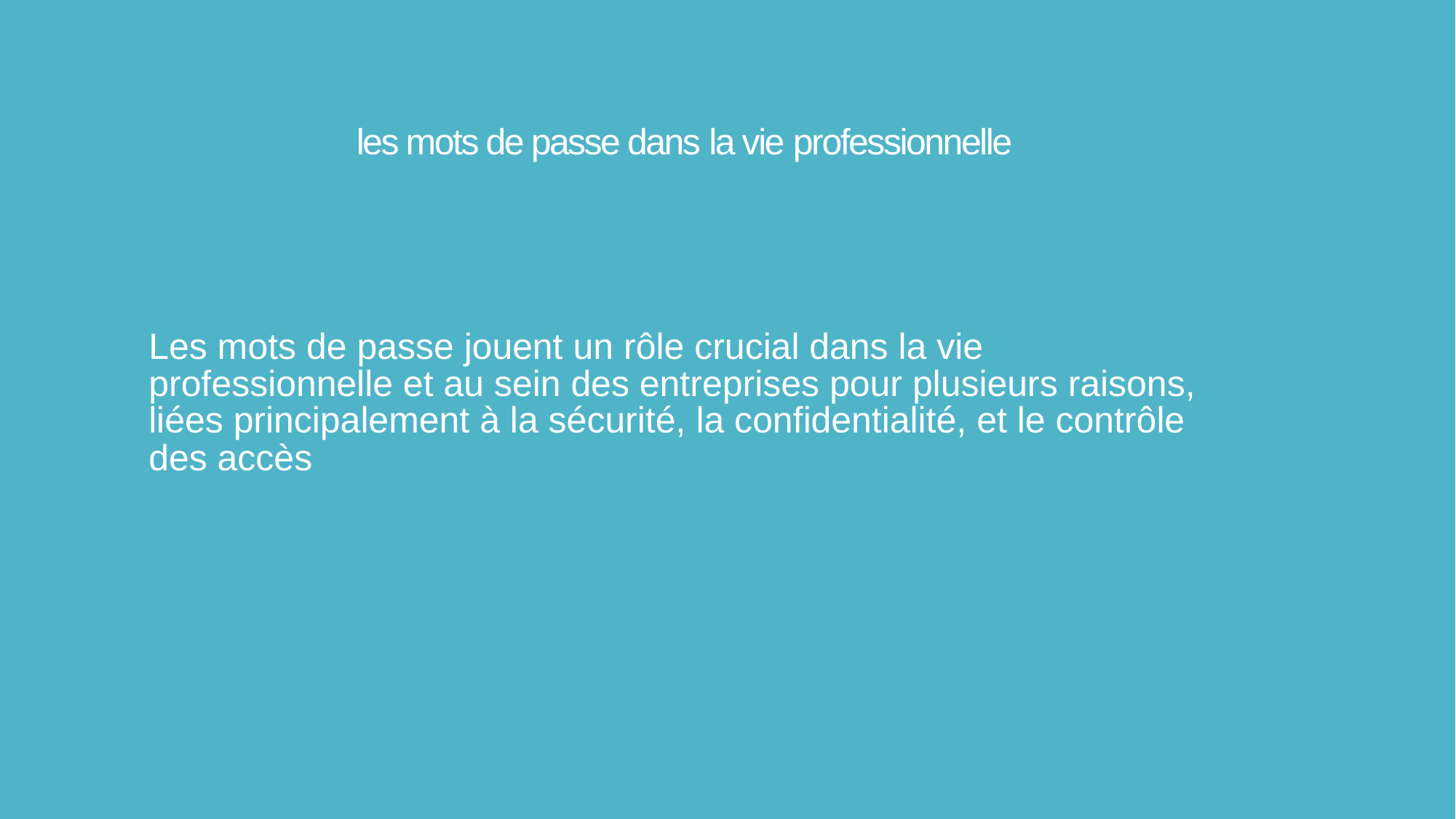

# les mots de passe dans la vie professionnelle
Les mots de passe jouent un rôle crucial dans la vie professionnelle et au sein des entreprises pour plusieurs raisons, liées principalement à la sécurité, la confidentialité, et le contrôle des accès